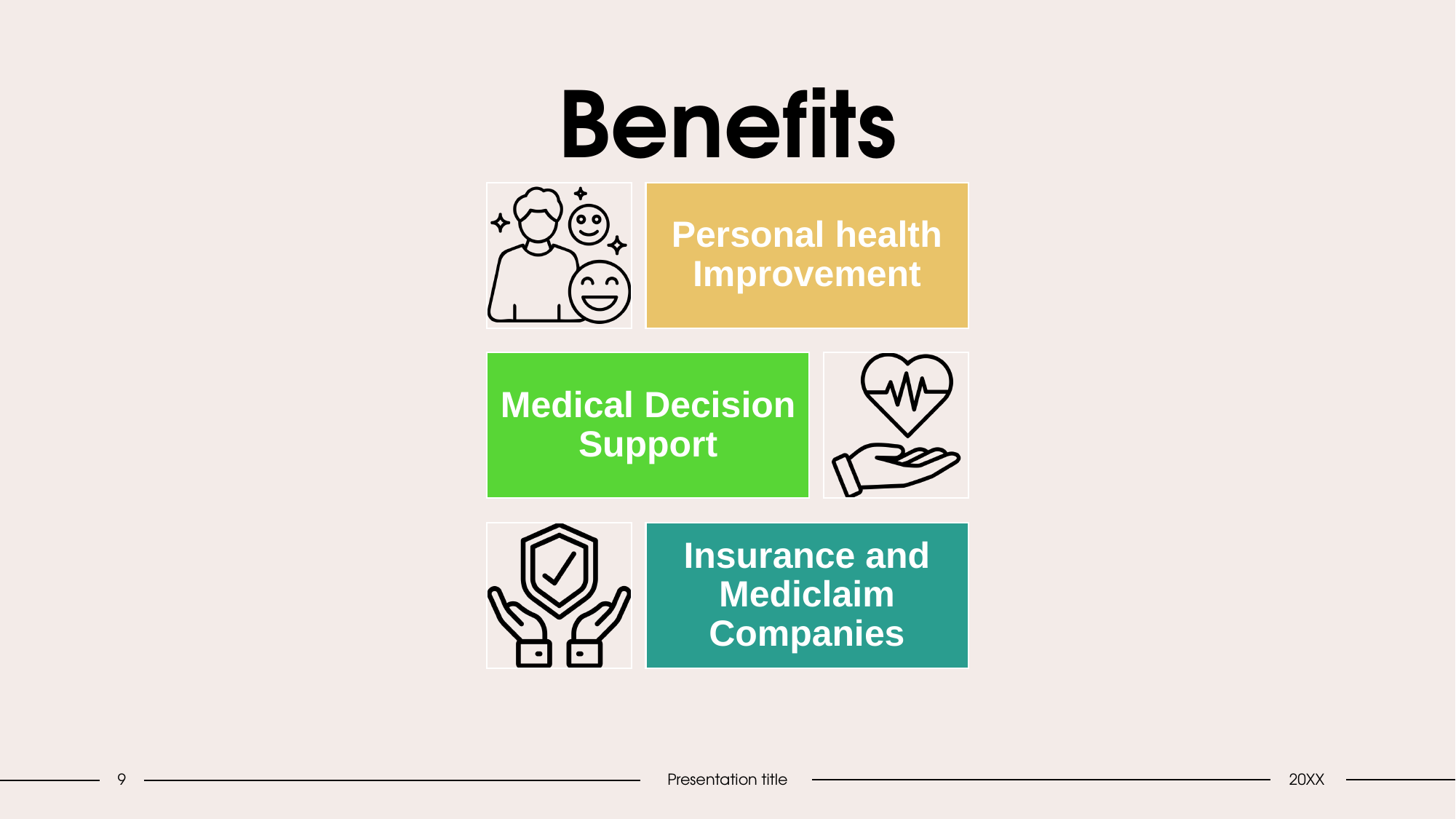

# Benefits
Personal health Improvement
Medical Decision Support
Insurance and Mediclaim Companies
9
Presentation title
20XX